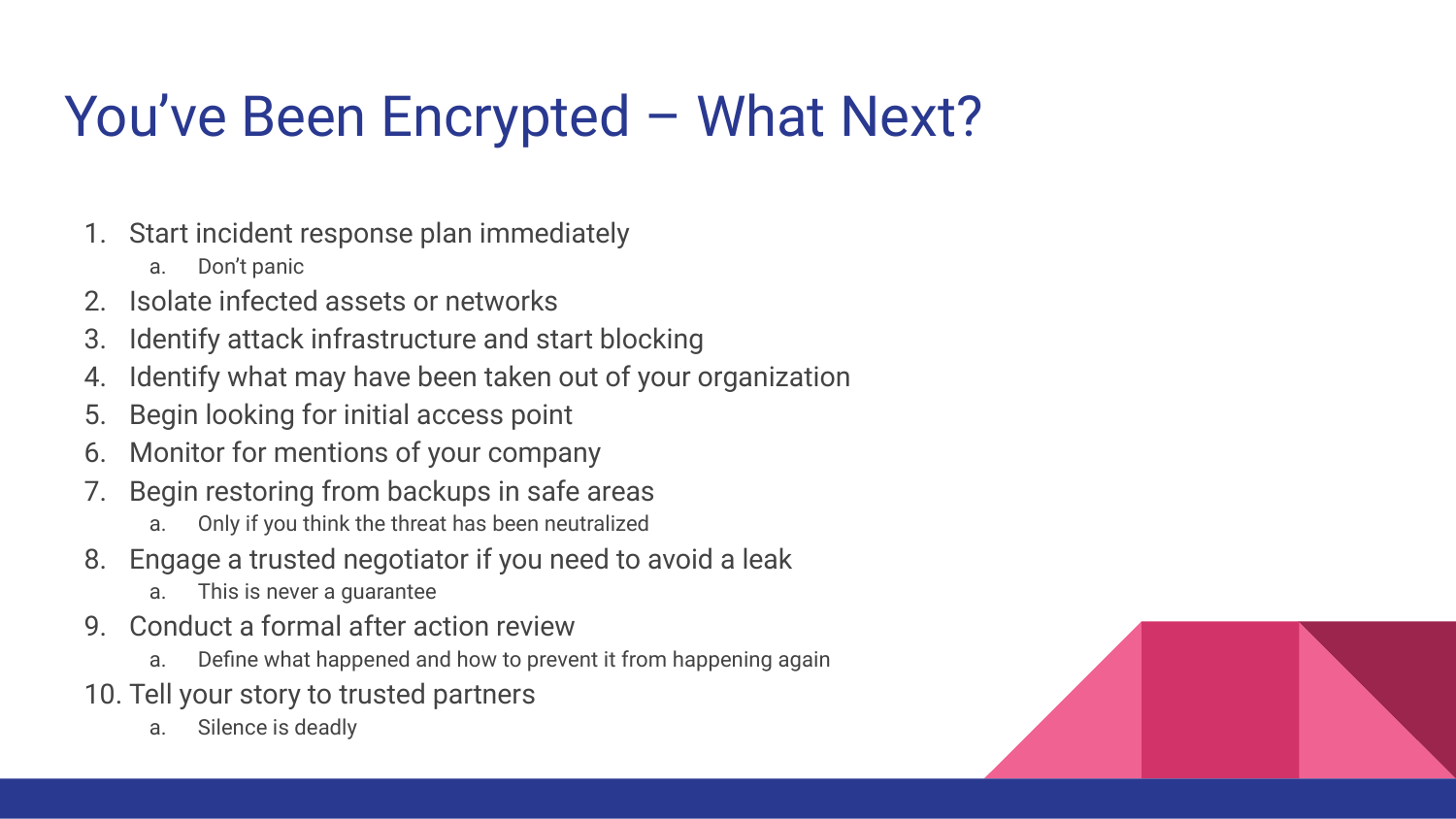

# You’ve Been Encrypted – What Next?
Start incident response plan immediately
Don’t panic
Isolate infected assets or networks
Identify attack infrastructure and start blocking
Identify what may have been taken out of your organization
Begin looking for initial access point
Monitor for mentions of your company
Begin restoring from backups in safe areas
Only if you think the threat has been neutralized
Engage a trusted negotiator if you need to avoid a leak
This is never a guarantee
Conduct a formal after action review
Define what happened and how to prevent it from happening again
Tell your story to trusted partners
Silence is deadly